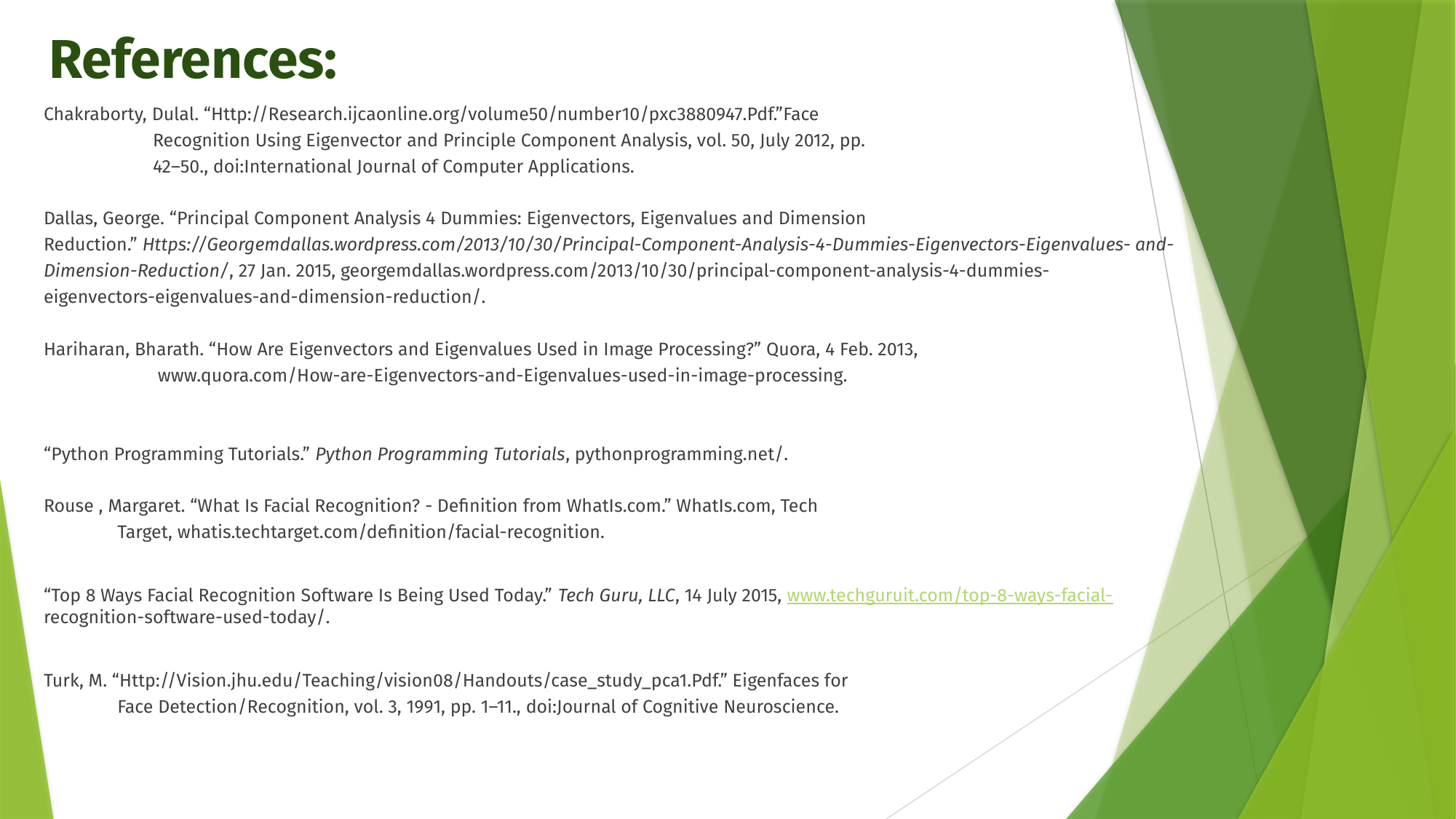

# References:
Chakraborty, Dulal. “Http://Research.ijcaonline.org/volume50/number10/pxc3880947.Pdf.”Face
	Recognition Using Eigenvector and Principle Component Analysis, vol. 50, July 2012, pp.
	42–50., doi:International Journal of Computer Applications.

Dallas, George. “Principal Component Analysis 4 Dummies: Eigenvectors, Eigenvalues and Dimension 	Reduction.” Https://Georgemdallas.wordpress.com/2013/10/30/Principal-Component-Analysis-4-Dummies-Eigenvectors-Eigenvalues-	and-Dimension-Reduction/, 27 Jan. 2015, georgemdallas.wordpress.com/2013/10/30/principal-component-analysis-4-dummies-	eigenvectors-eigenvalues-and-dimension-reduction/.

Hariharan, Bharath. “How Are Eigenvectors and Eigenvalues Used in Image Processing?” Quora, 4 Feb. 2013,
	 www.quora.com/How-are-Eigenvectors-and-Eigenvalues-used-in-image-processing.

“Python Programming Tutorials.” Python Programming Tutorials, pythonprogramming.net/.

Rouse , Margaret. “What Is Facial Recognition? - Definition from WhatIs.com.” WhatIs.com, Tech
               Target, whatis.techtarget.com/definition/facial-recognition.

“Top 8 Ways Facial Recognition Software Is Being Used Today.” Tech Guru, LLC, 14 July 2015, www.techguruit.com/top-8-ways-facial-	recognition-software-used-today/.

Turk, M. “Http://Vision.jhu.edu/Teaching/vision08/Handouts/case_study_pca1.Pdf.” Eigenfaces for
               Face Detection/Recognition, vol. 3, 1991, pp. 1–11., doi:Journal of Cognitive Neuroscience.